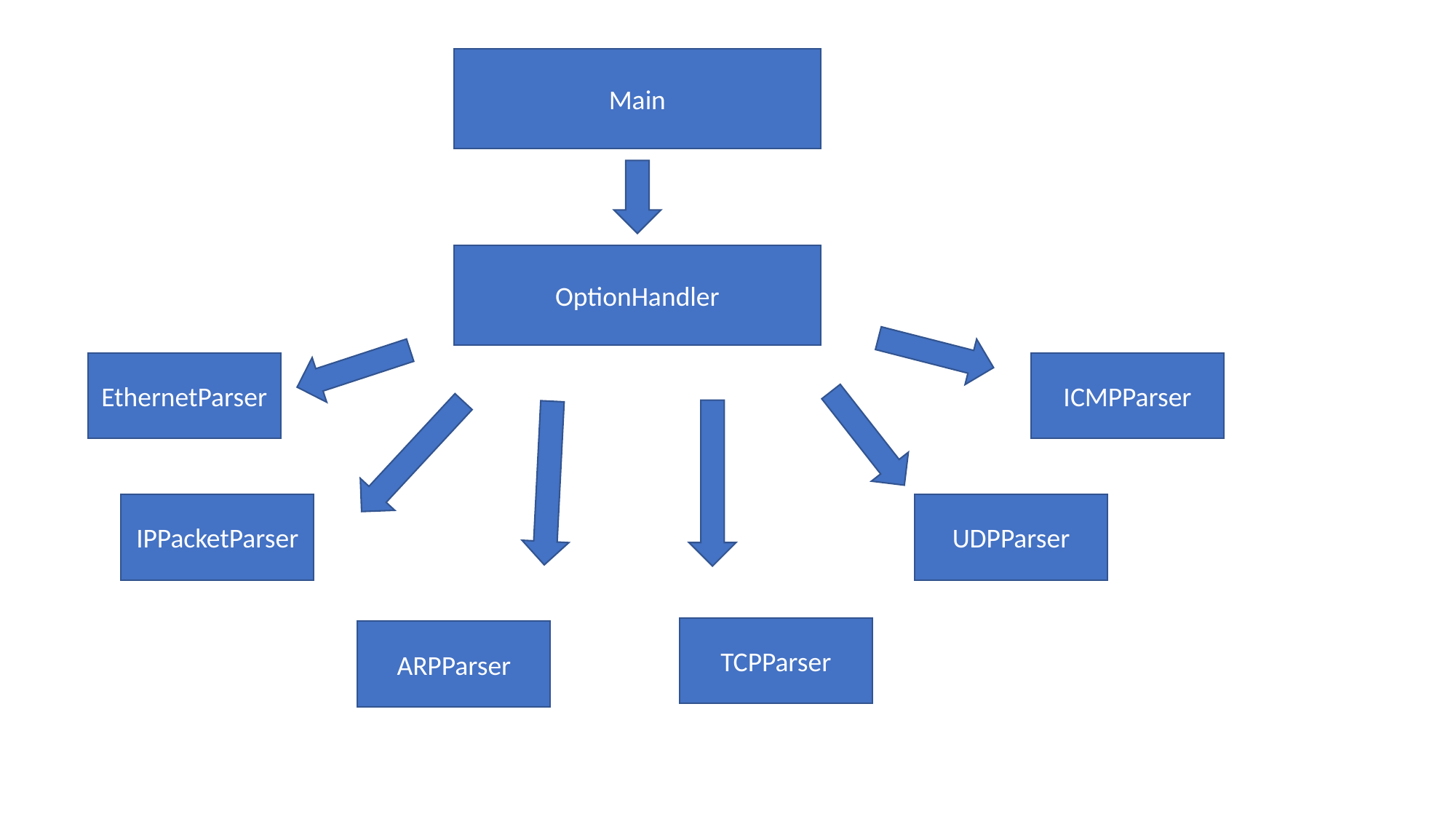

Main

OptionHandler

EthernetParser
ICMPParser

UDPParser
IPPacketParser
TCPParser
ARPParser